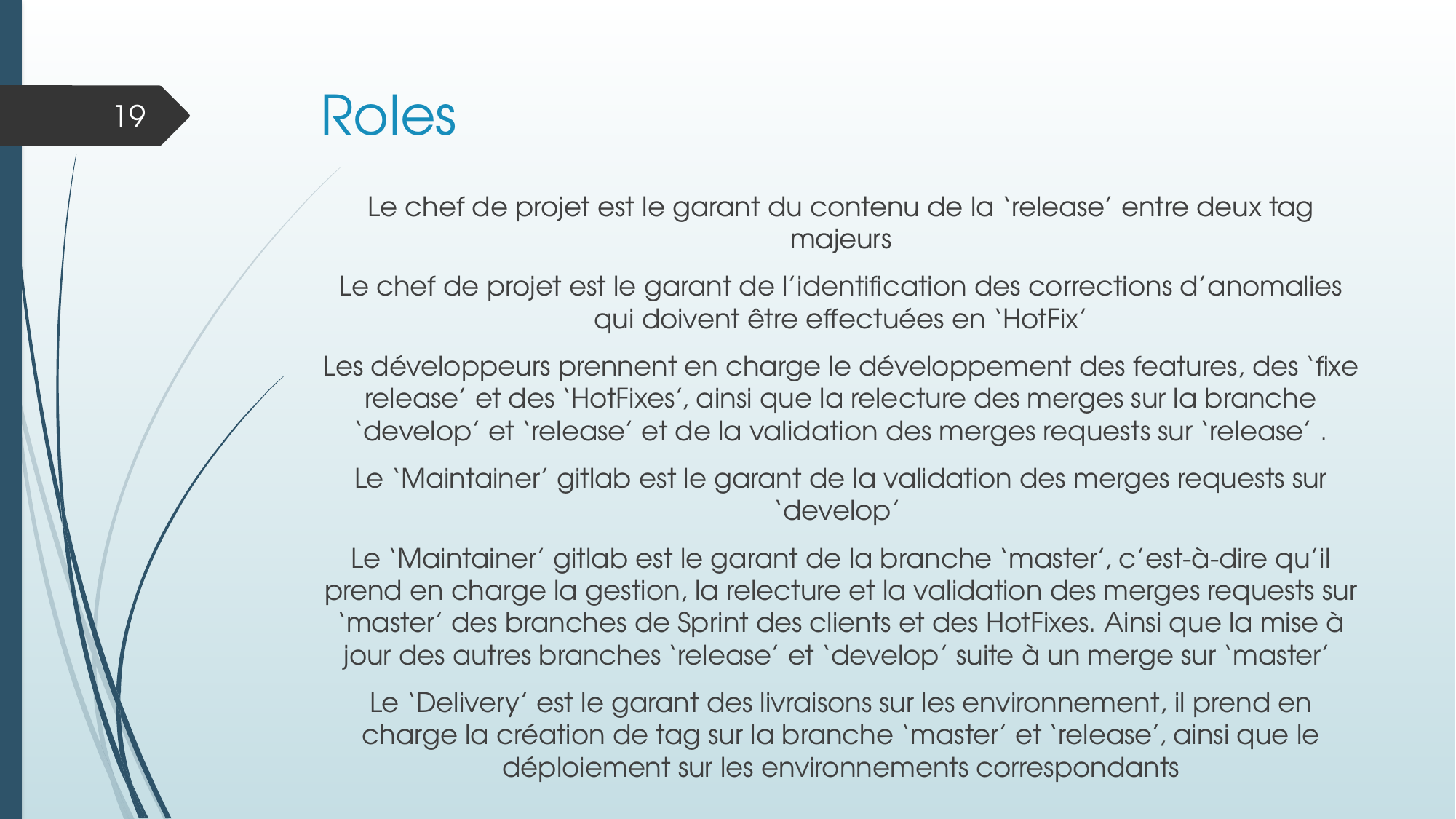

# Roles
19
Le chef de projet est le garant du contenu de la ‘release’ entre deux tag majeurs
Le chef de projet est le garant de l’identification des corrections d’anomalies qui doivent être effectuées en ‘HotFix’
Les développeurs prennent en charge le développement des features, des ‘fixe release’ et des ‘HotFixes’, ainsi que la relecture des merges sur la branche ‘develop’ et ‘release’ et de la validation des merges requests sur ‘release’ .
Le ‘Maintainer’ gitlab est le garant de la validation des merges requests sur ‘develop’
Le ‘Maintainer’ gitlab est le garant de la branche ‘master’, c’est-à-dire qu’il prend en charge la gestion, la relecture et la validation des merges requests sur ‘master’ des branches de Sprint des clients et des HotFixes. Ainsi que la mise à jour des autres branches ‘release’ et ‘develop’ suite à un merge sur ‘master’
Le ‘Delivery’ est le garant des livraisons sur les environnement, il prend en charge la création de tag sur la branche ‘master’ et ‘release’, ainsi que le déploiement sur les environnements correspondants